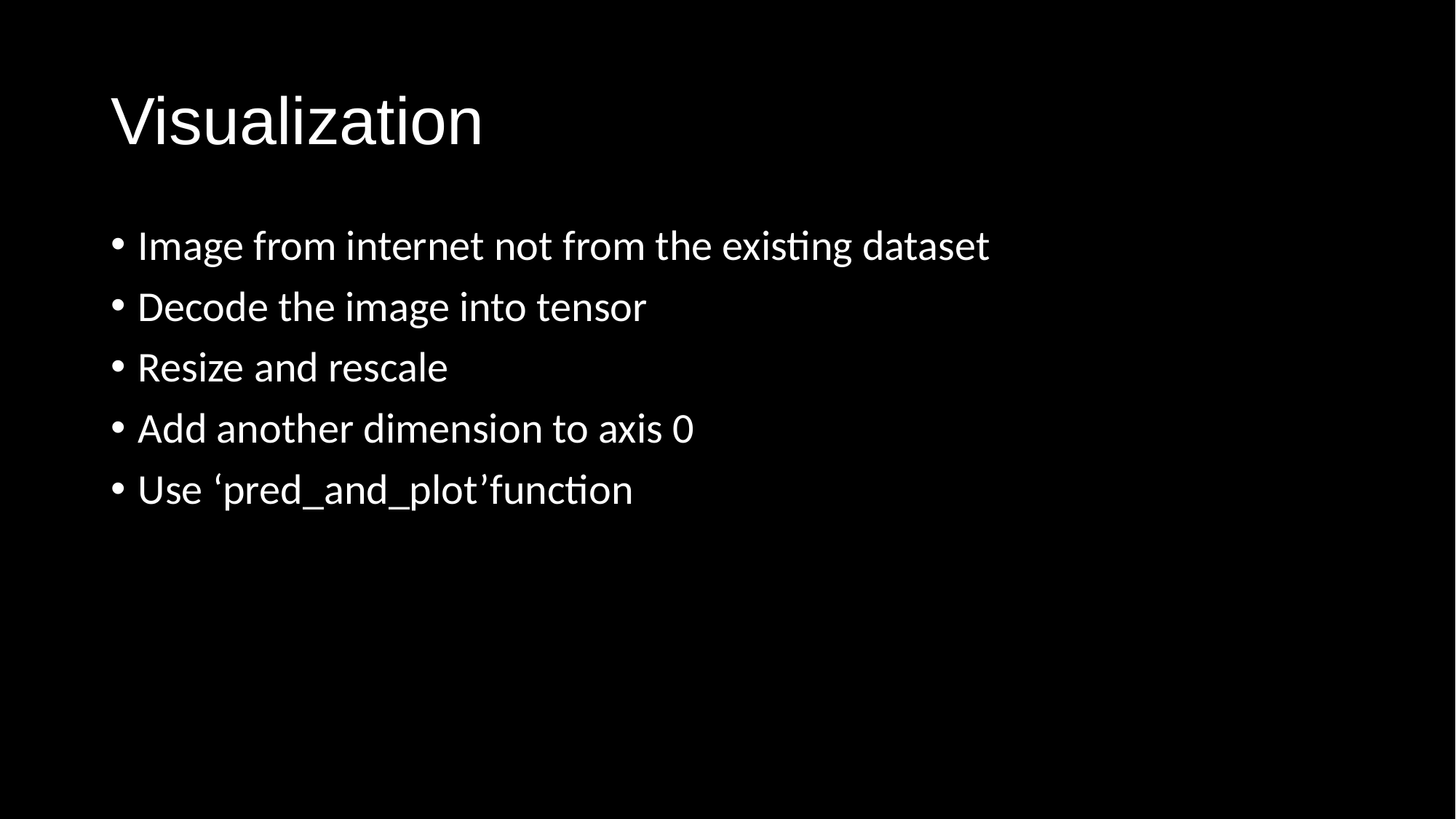

# Visualization
Image from internet not from the existing dataset
Decode the image into tensor
Resize and rescale
Add another dimension to axis 0
Use ‘pred_and_plot’function